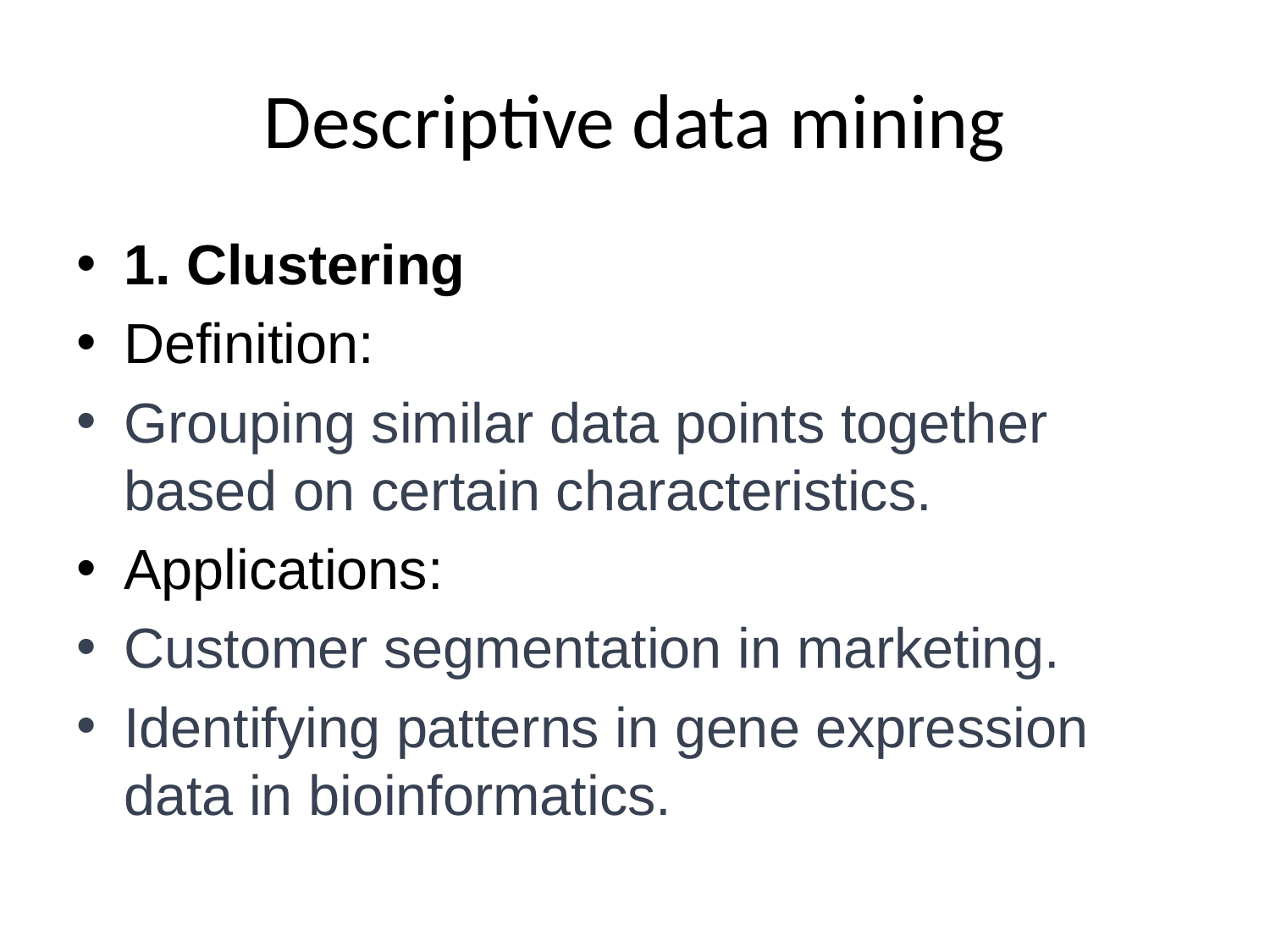

# Descriptive data mining
1. Clustering
Definition:
Grouping similar data points together based on certain characteristics.
Applications:
Customer segmentation in marketing.
Identifying patterns in gene expression data in bioinformatics.